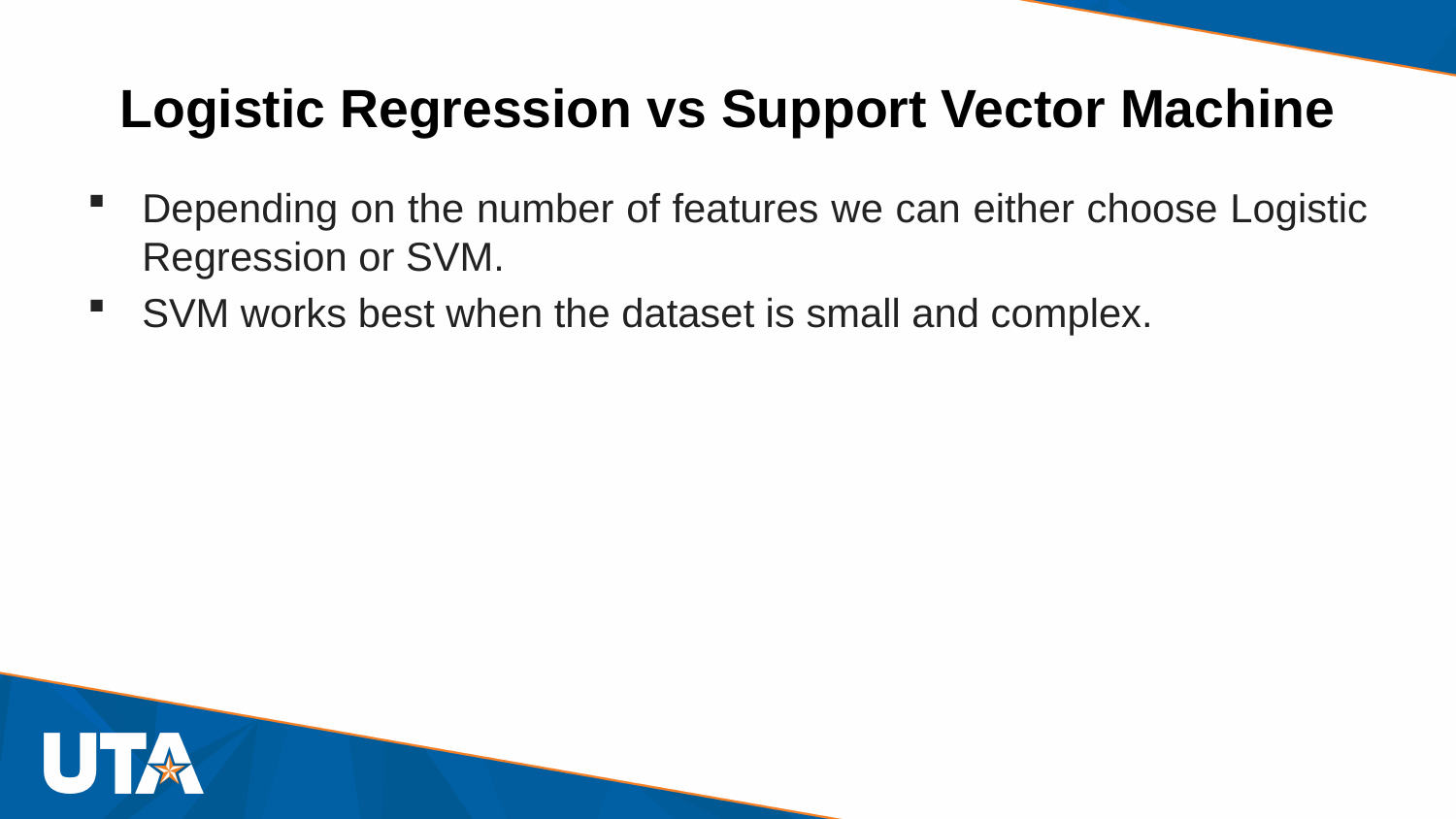

# Logistic Regression vs Support Vector Machine
Depending on the number of features we can either choose Logistic Regression or SVM.
SVM works best when the dataset is small and complex.